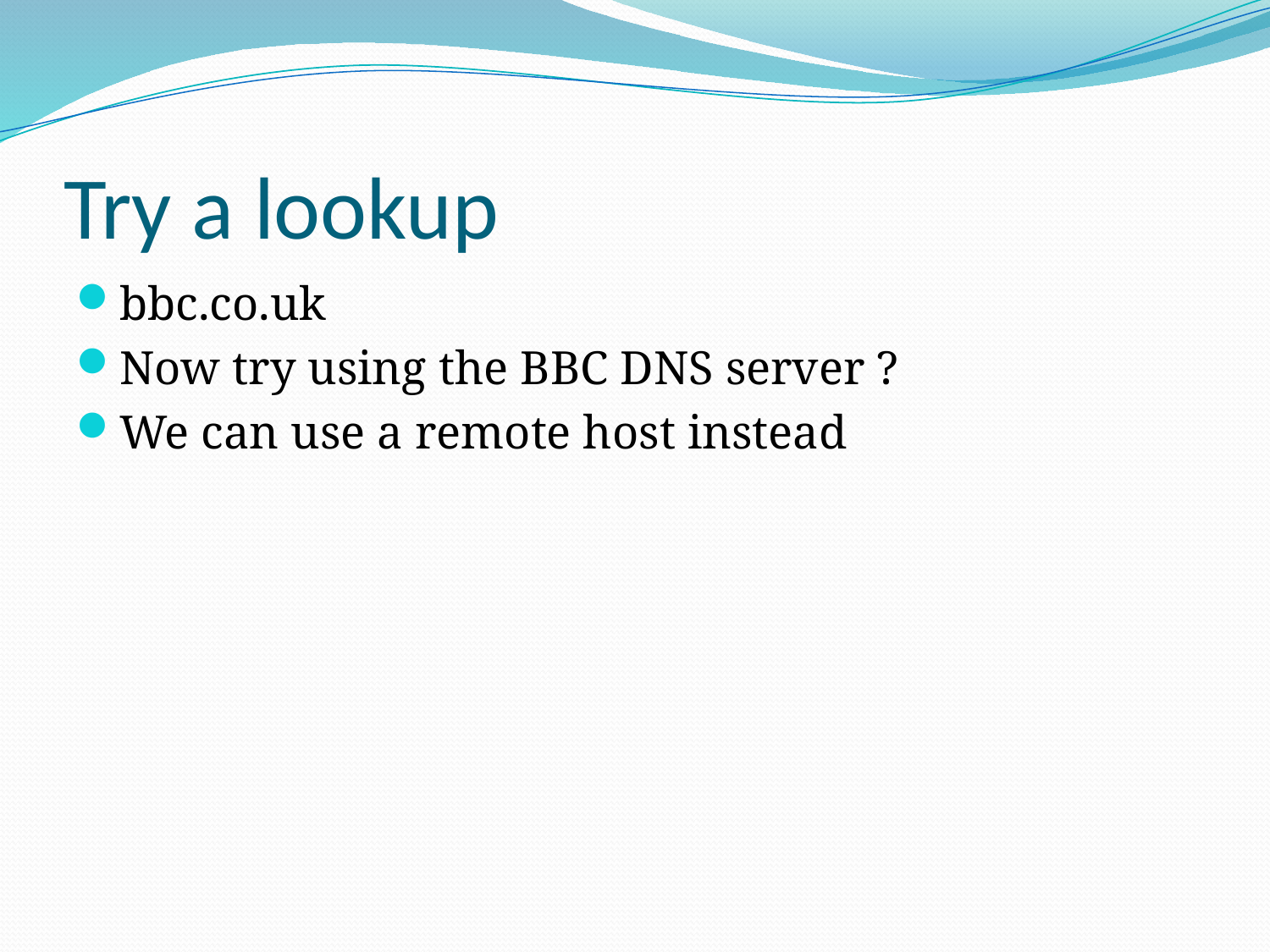

# Try a lookup
bbc.co.uk
Now try using the BBC DNS server ?
We can use a remote host instead